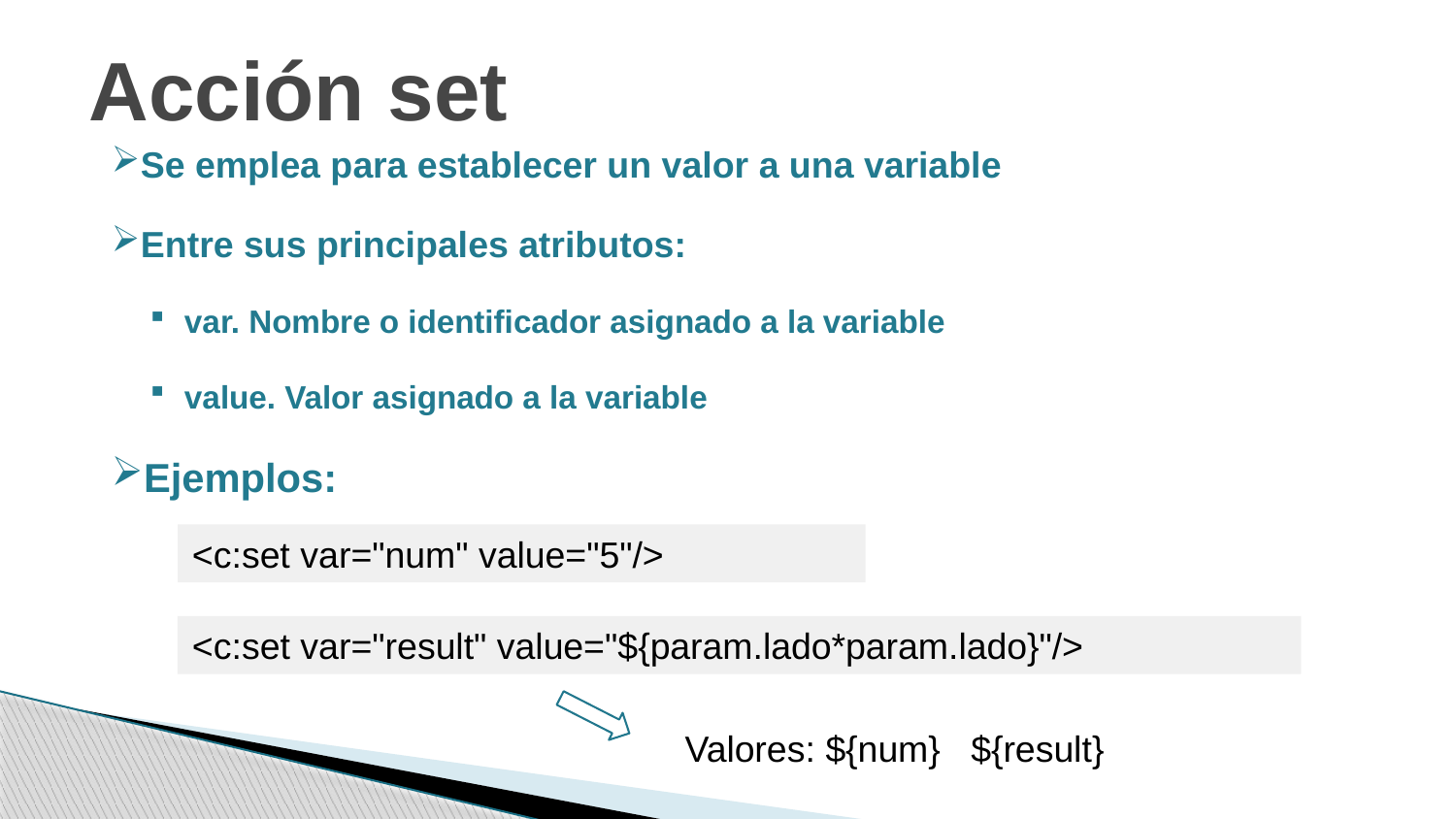

Acción set
Se emplea para establecer un valor a una variable
Entre sus principales atributos:
var. Nombre o identificador asignado a la variable
value. Valor asignado a la variable
Ejemplos:

<c:set var="num" value="5"/>
<c:set var="result" value="${param.lado*param.lado}"/>

Valores: ${num}   ${result}